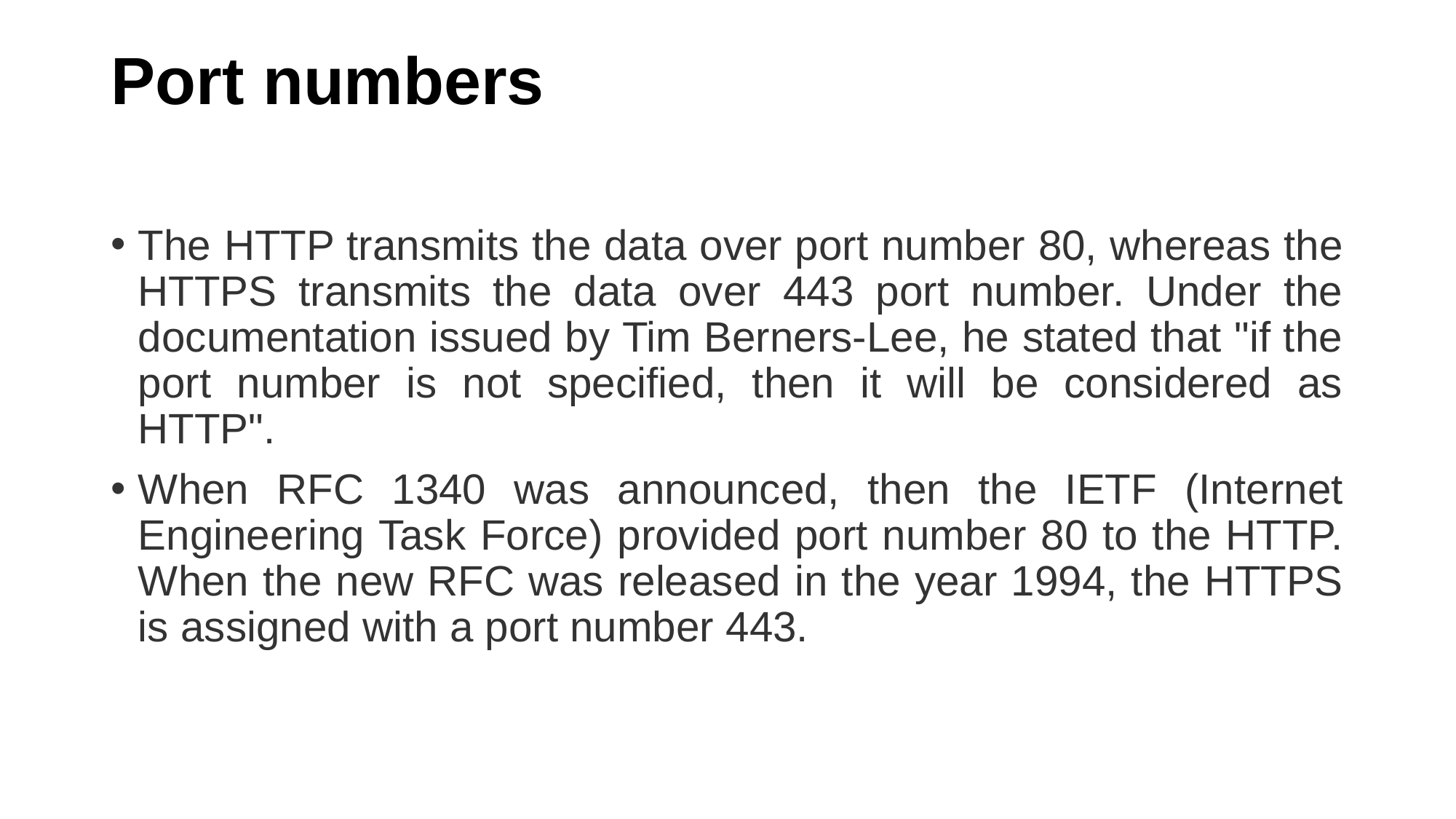

# Port numbers
The HTTP transmits the data over port number 80, whereas the HTTPS transmits the data over 443 port number. Under the documentation issued by Tim Berners-Lee, he stated that "if the port number is not specified, then it will be considered as HTTP".
When RFC 1340 was announced, then the IETF (Internet Engineering Task Force) provided port number 80 to the HTTP. When the new RFC was released in the year 1994, the HTTPS is assigned with a port number 443.